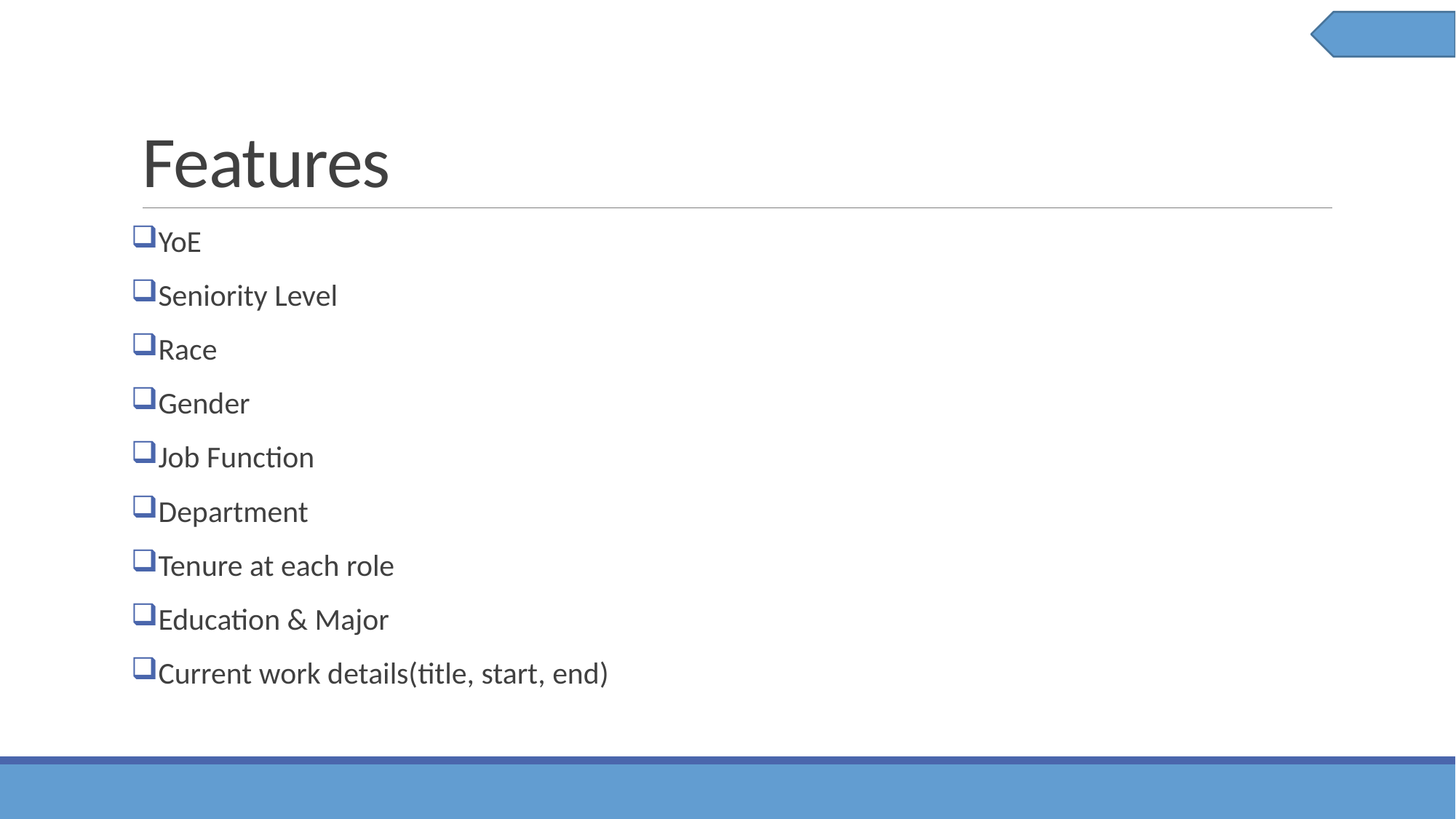

# Features
YoE
Seniority Level
Race
Gender
Job Function
Department
Tenure at each role
Education & Major
Current work details(title, start, end)